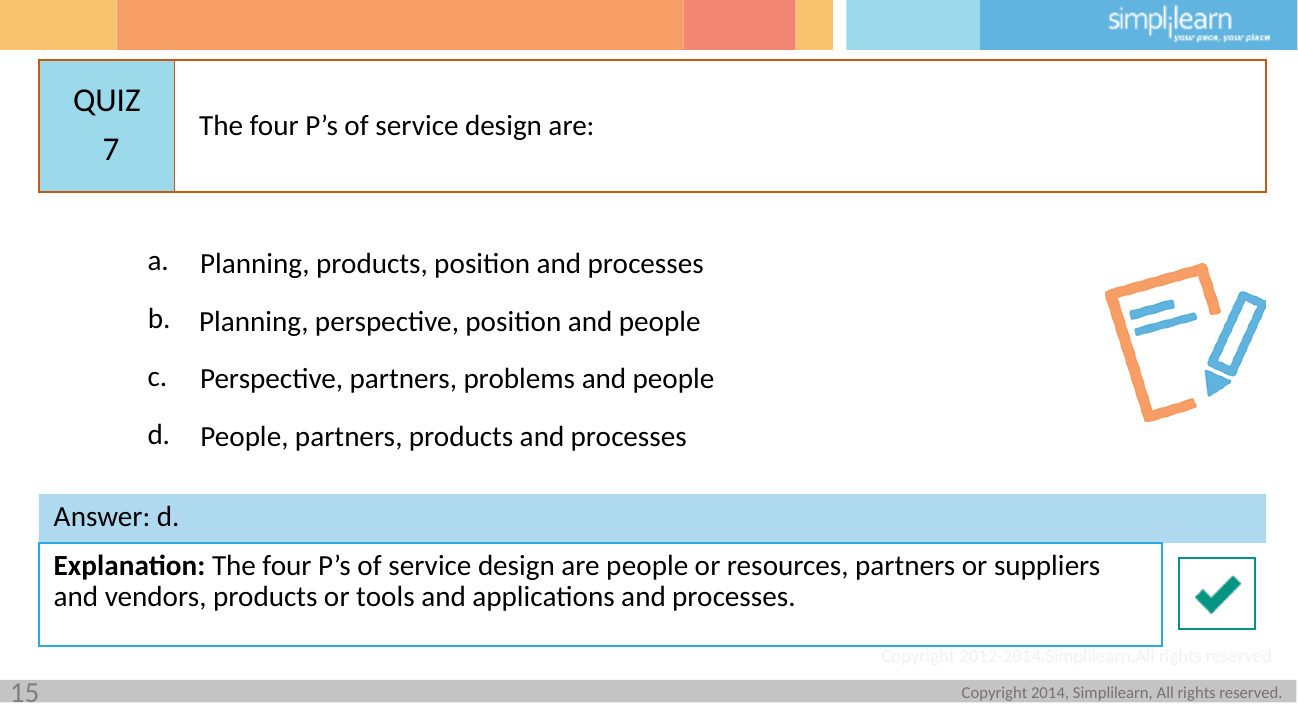

The four P’s of service design are:
7
Planning, products, position and processes
Planning, perspective, position and people
Perspective, partners, problems and people
People, partners, products and processes
Answer: d.
Explanation: The four P’s of service design are people or resources, partners or suppliers and vendors, products or tools and applications and processes.